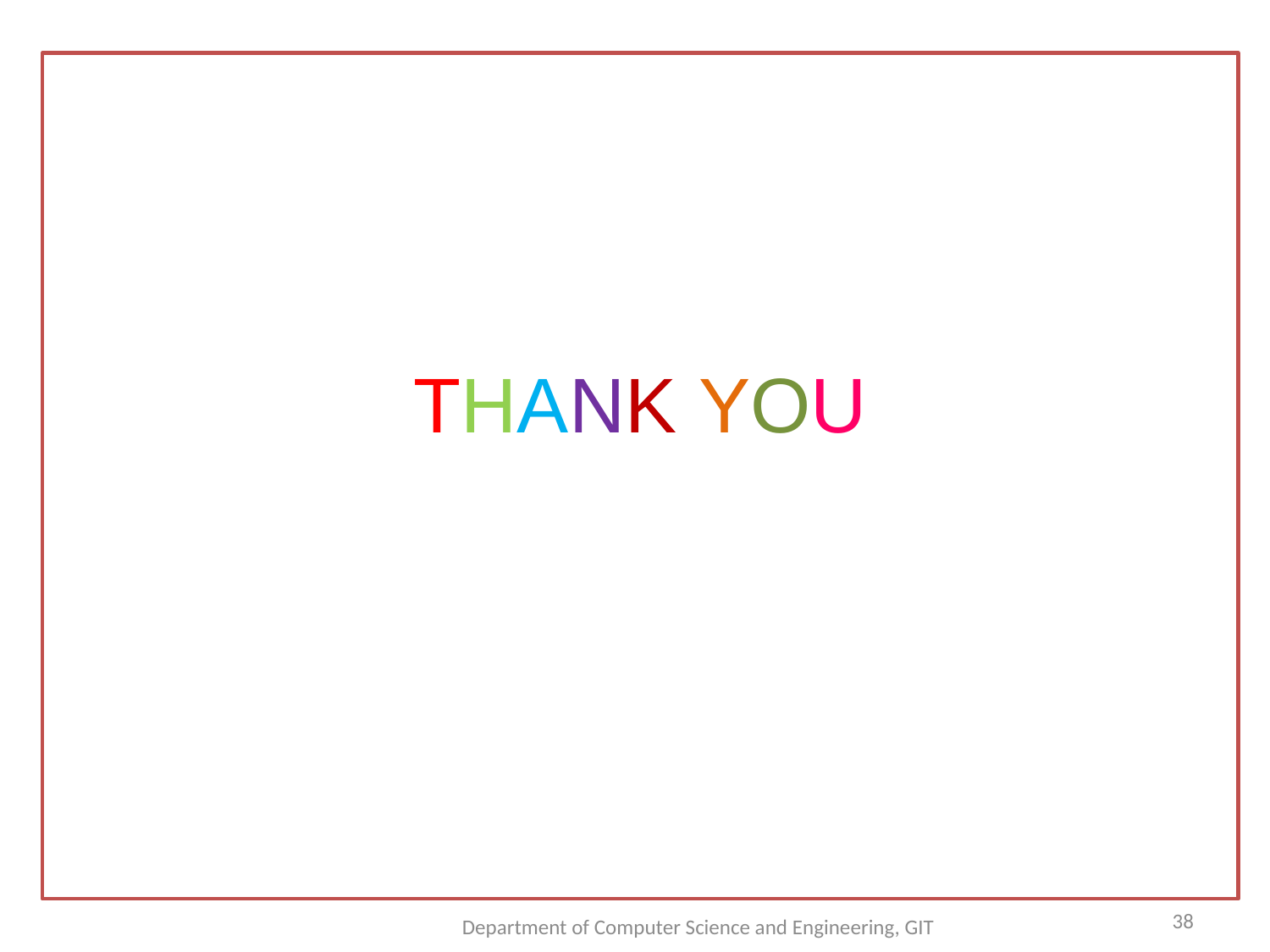

THANK YOU

38
Department of Computer Science and Engineering, GIT